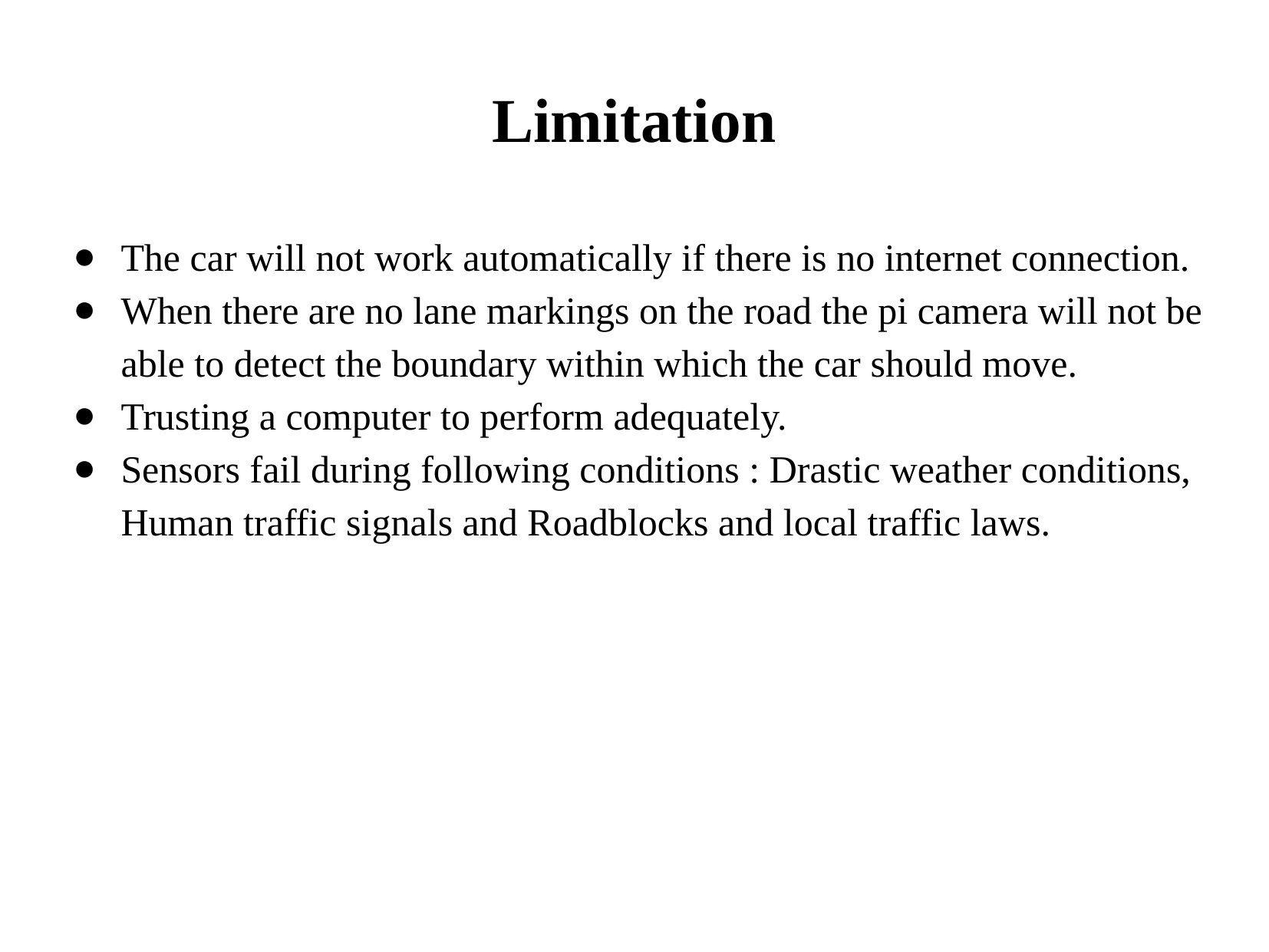

# Limitation
The car will not work automatically if there is no internet connection.
When there are no lane markings on the road the pi camera will not be able to detect the boundary within which the car should move.
Trusting a computer to perform adequately.
Sensors fail during following conditions : Drastic weather conditions, Human traffic signals and Roadblocks and local traffic laws.